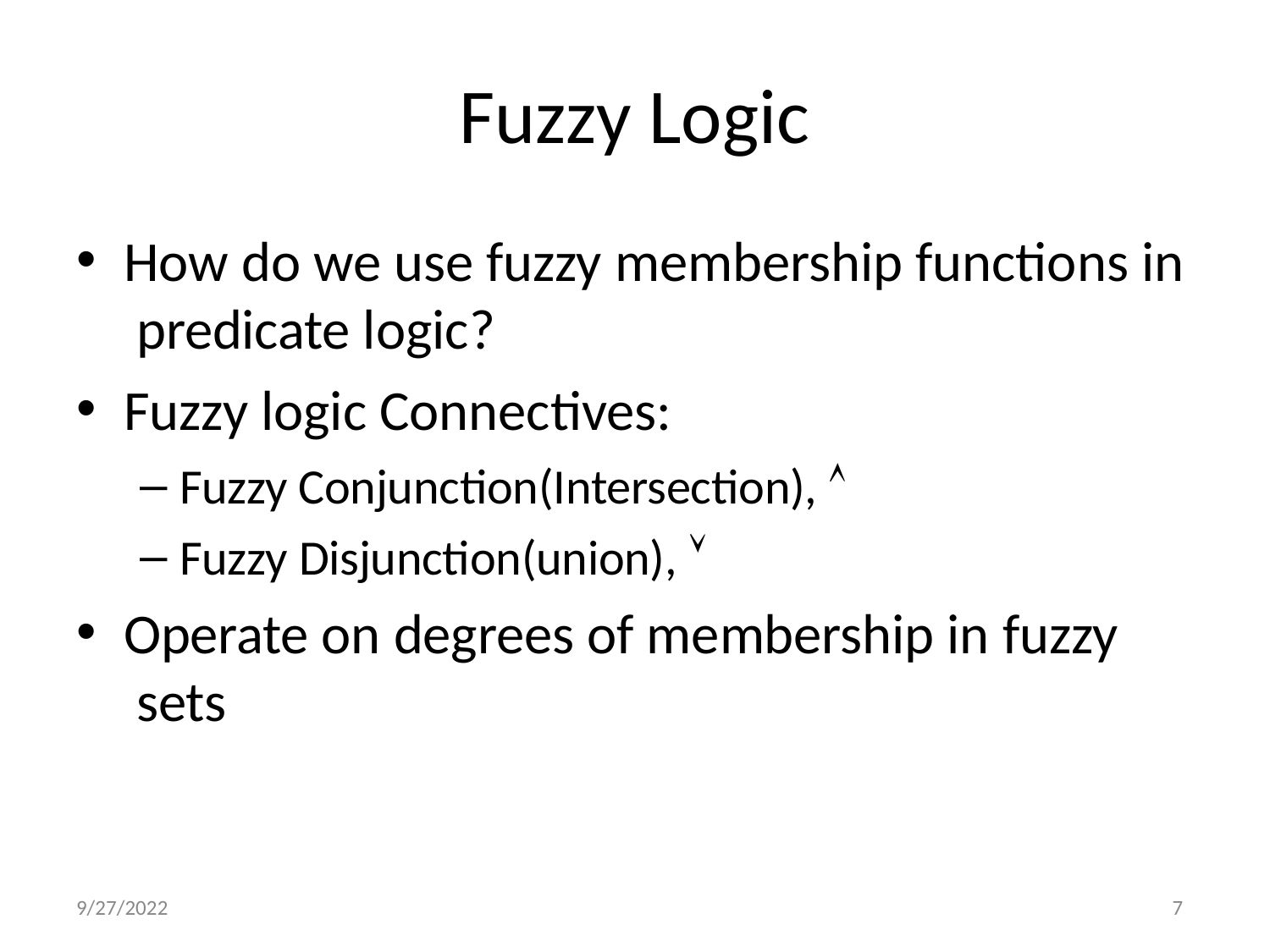

# Fuzzy Logic
How do we use fuzzy membership functions in  predicate logic?
Fuzzy logic Connectives:
Fuzzy Conjunction(Intersection), ∧
Fuzzy Disjunction(union), ∨
Operate on degrees of membership in fuzzy  sets
9/27/2022
7